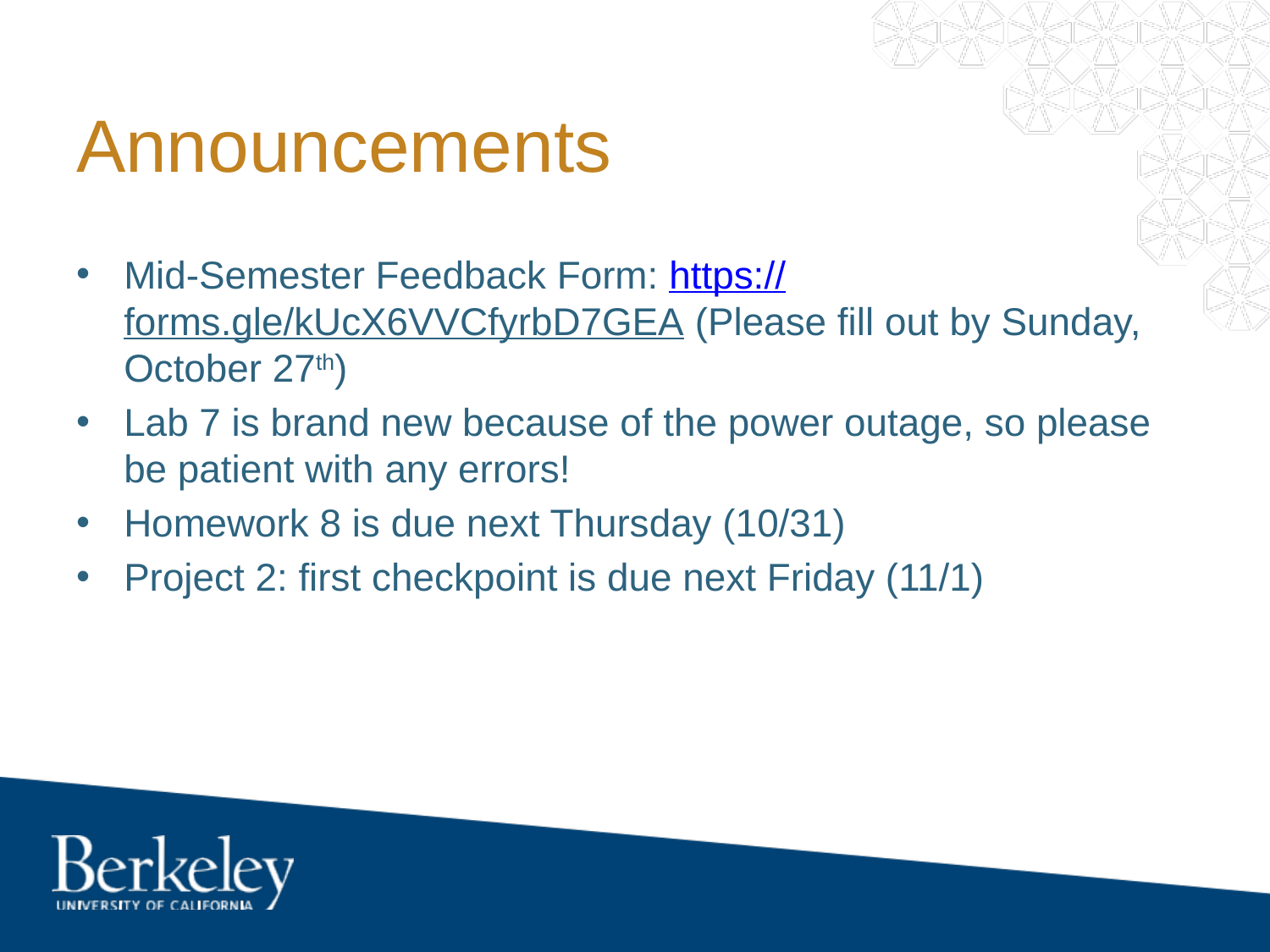

# Announcements
Mid-Semester Feedback Form: https://forms.gle/kUcX6VVCfyrbD7GEA (Please fill out by Sunday, October 27th)
Lab 7 is brand new because of the power outage, so please be patient with any errors!
Homework 8 is due next Thursday (10/31)
Project 2: first checkpoint is due next Friday (11/1)